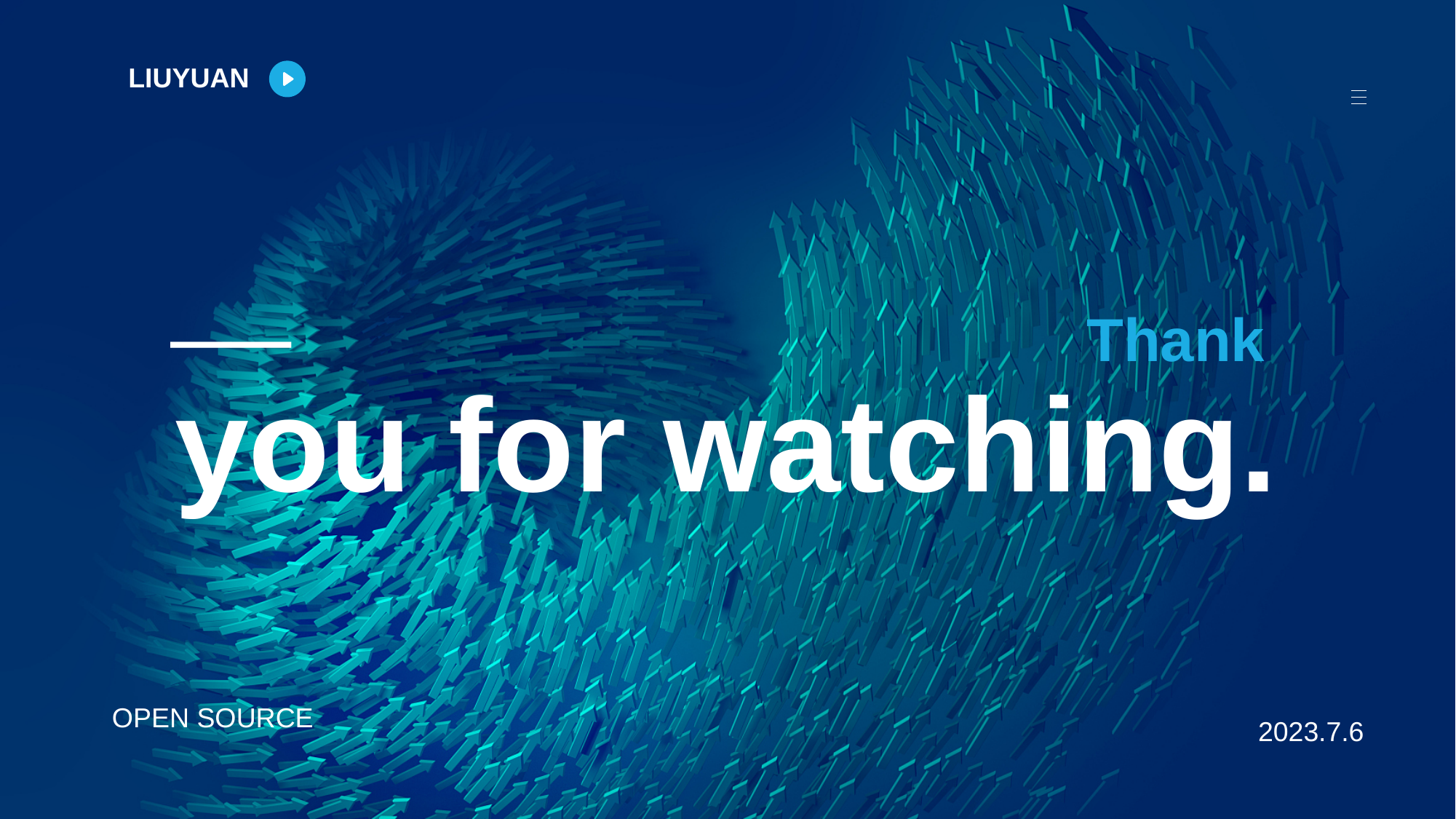

LIUYUAN

——                                               Thank
you for watching.
OPEN SOURCE
2023.7.6